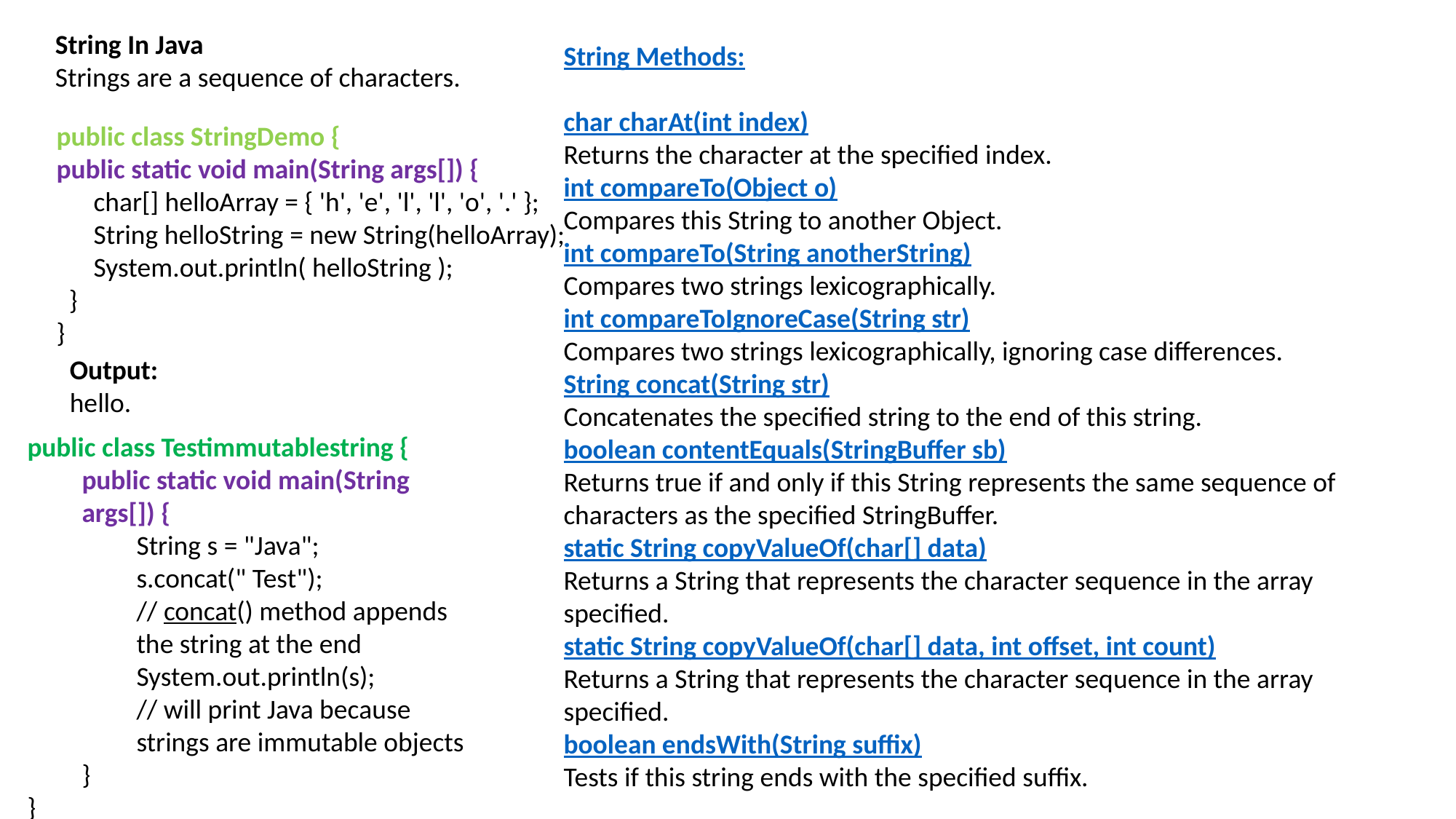

String In Java
Strings are a sequence of characters.
String Methods:

char charAt(int index)
Returns the character at the specified index.
int compareTo(Object o)
Compares this String to another Object.
int compareTo(String anotherString)
Compares two strings lexicographically.
int compareToIgnoreCase(String str)
Compares two strings lexicographically, ignoring case differences.
String concat(String str)
Concatenates the specified string to the end of this string.
boolean contentEquals(StringBuffer sb)
Returns true if and only if this String represents the same sequence of characters as the specified StringBuffer.
static String copyValueOf(char[] data)
Returns a String that represents the character sequence in the array specified.
static String copyValueOf(char[] data, int offset, int count)
Returns a String that represents the character sequence in the array specified.
boolean endsWith(String suffix)
Tests if this string ends with the specified suffix.

public class StringDemo {
public static void main(String args[]) {
      char[] helloArray = { 'h', 'e', 'l', 'l', 'o', '.' };
      String helloString = new String(helloArray);
      System.out.println( helloString );
  }
}

Output:
hello.
public class Testimmutablestring {
public static void main(String args[]) {
String s = "Java";
s.concat(" Test");
// concat() method appends the string at the end
System.out.println(s);
// will print Java because strings are immutable objects
}
}